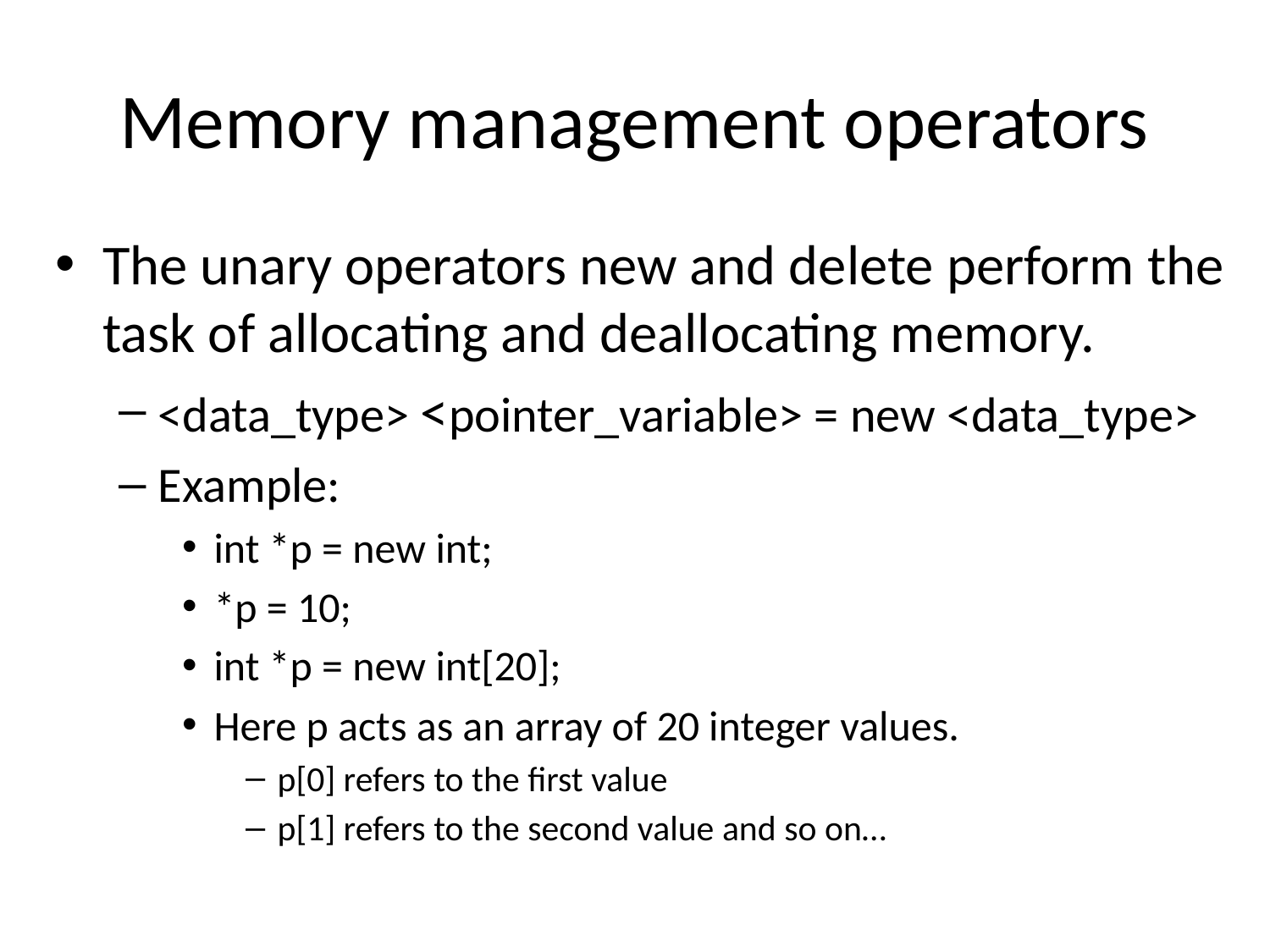

# Memory management operators
The unary operators new and delete perform the task of allocating and deallocating memory.
<data_type> <pointer_variable> = new <data_type>
Example:
int *p = new int;
*p = 10;
int *p = new int[20];
Here p acts as an array of 20 integer values.
p[0] refers to the first value
p[1] refers to the second value and so on…